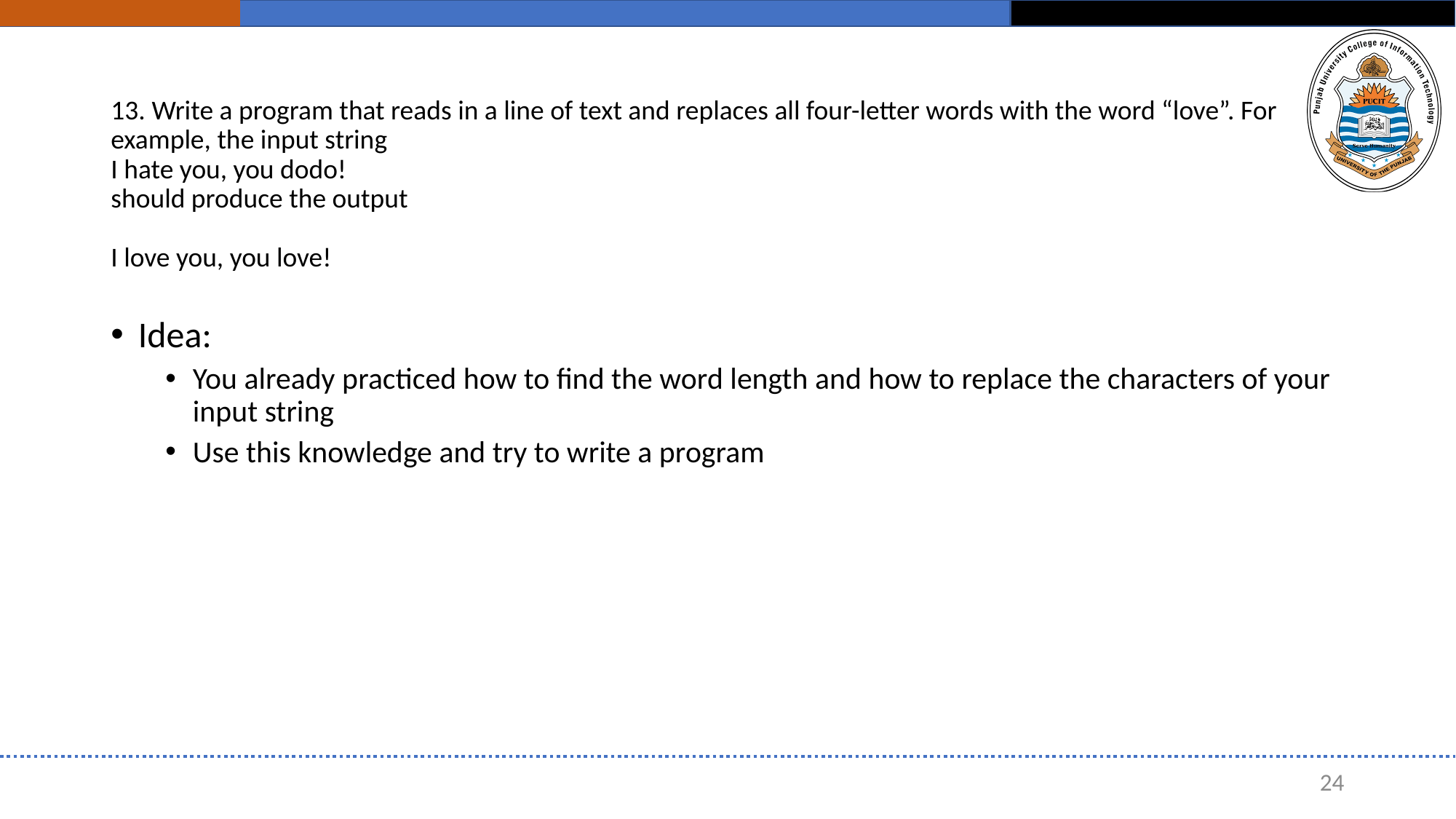

# 13. Write a program that reads in a line of text and replaces all four-letter words with the word “love”. For example, the input string I hate you, you dodo! should produce the output   I love you, you love!
Idea:
You already practiced how to find the word length and how to replace the characters of your input string
Use this knowledge and try to write a program
24